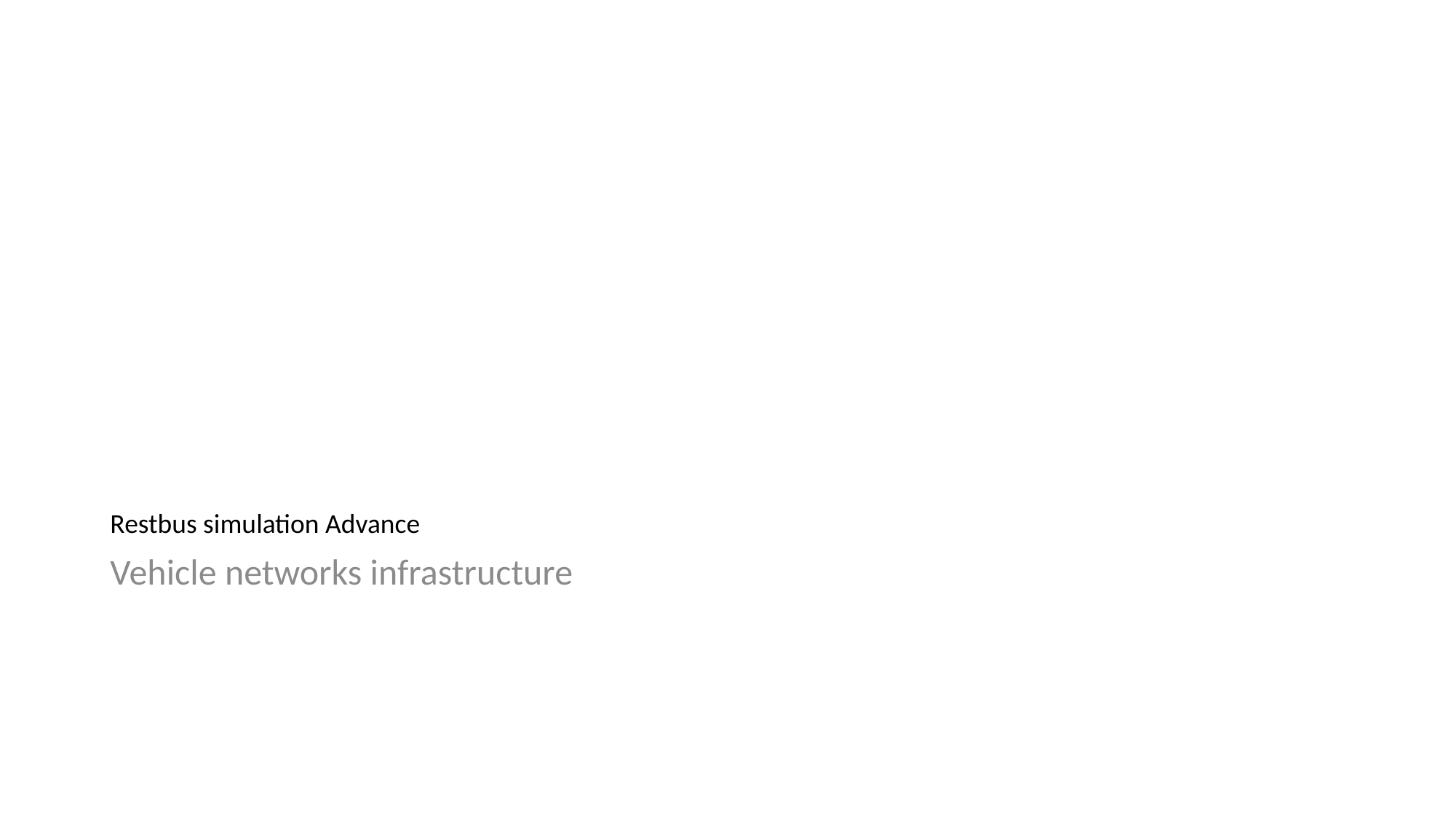

# Restbus simulation Advance
Vehicle networks infrastructure